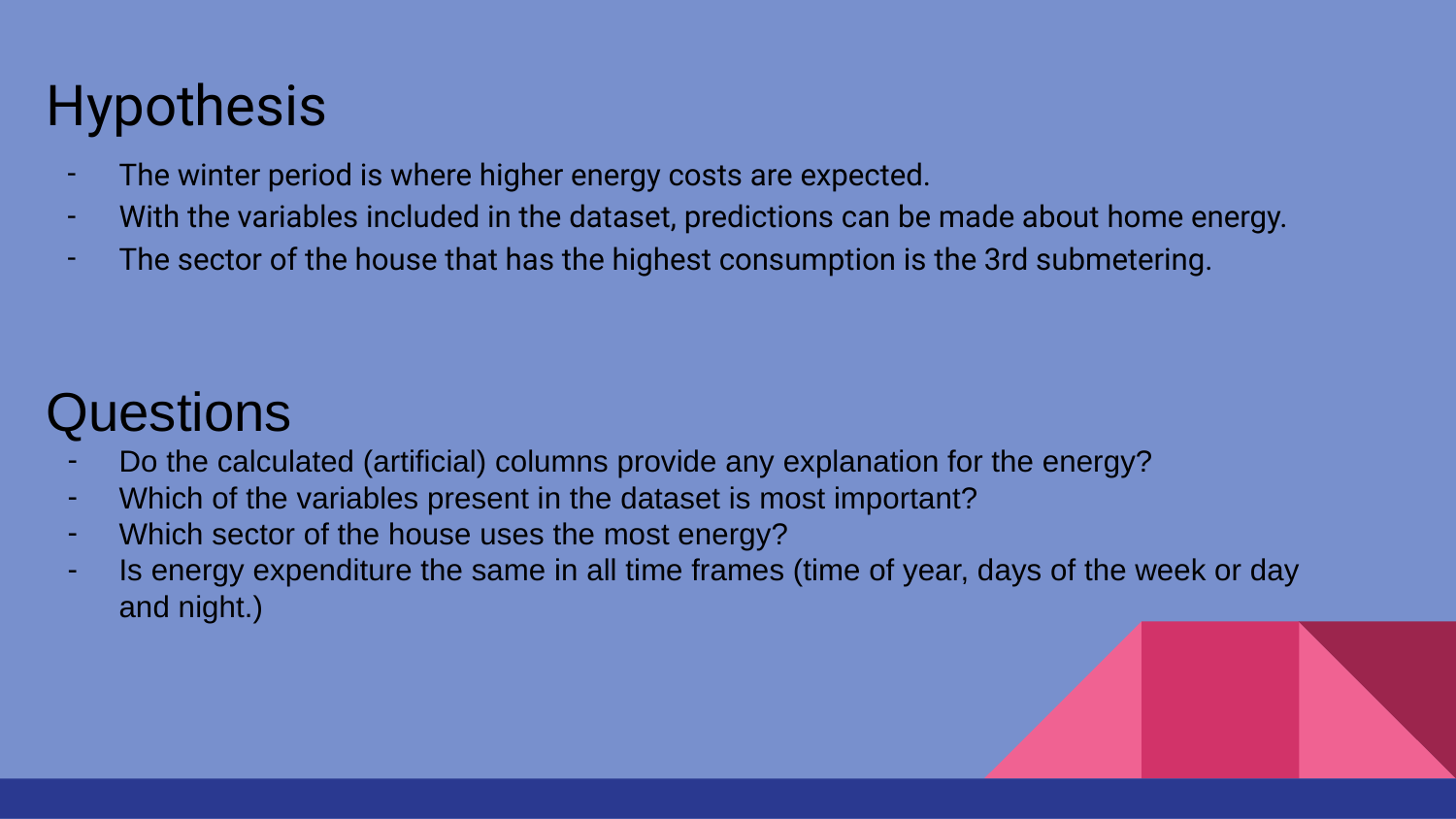

# Hypothesis
The winter period is where higher energy costs are expected.
With the variables included in the dataset, predictions can be made about home energy.
The sector of the house that has the highest consumption is the 3rd submetering.
Questions
Do the calculated (artificial) columns provide any explanation for the energy?
Which of the variables present in the dataset is most important?
Which sector of the house uses the most energy?
Is energy expenditure the same in all time frames (time of year, days of the week or day and night.)